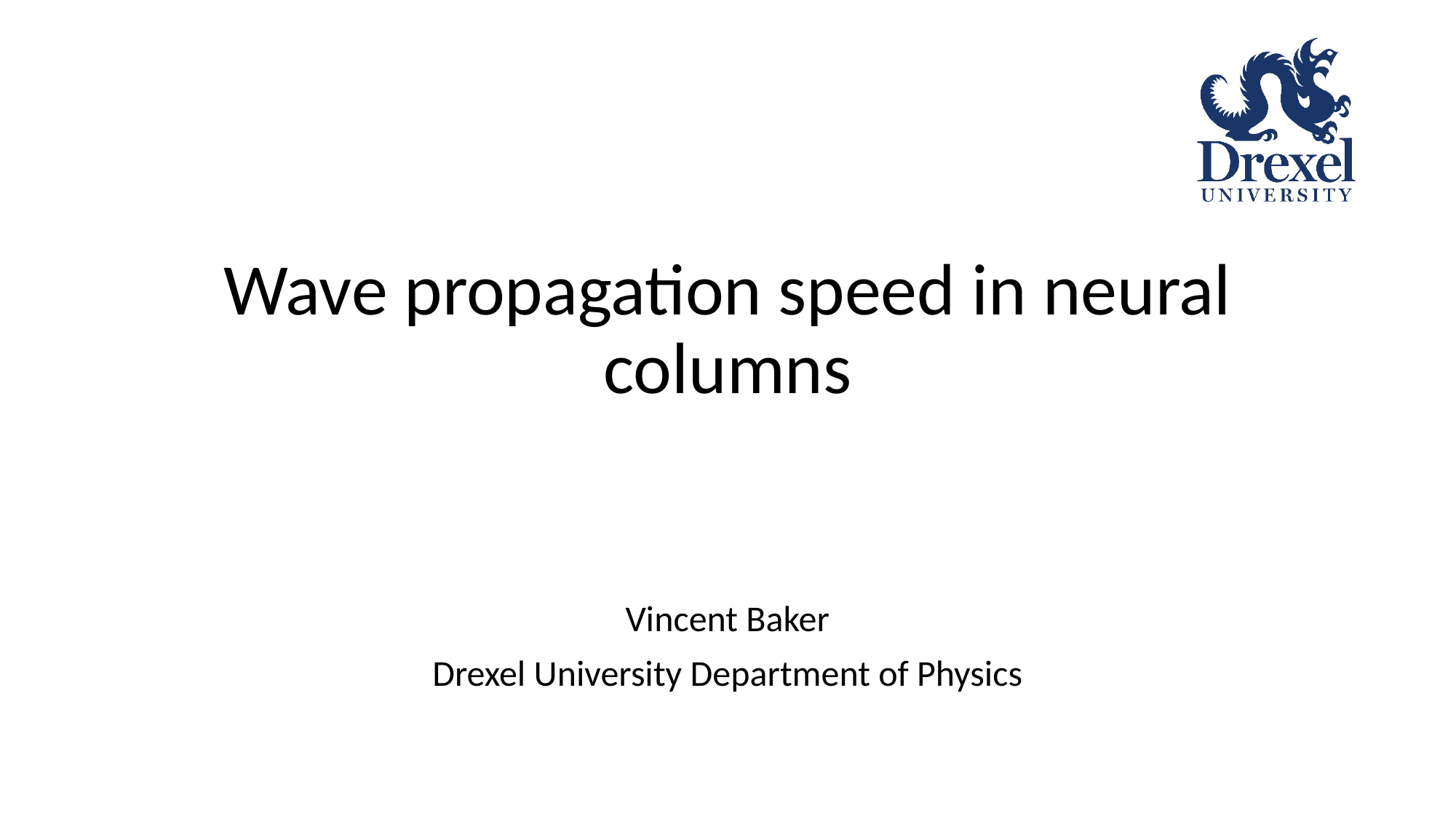

# Wave propagation speed in neural columns
Vincent Baker
Drexel University Department of Physics